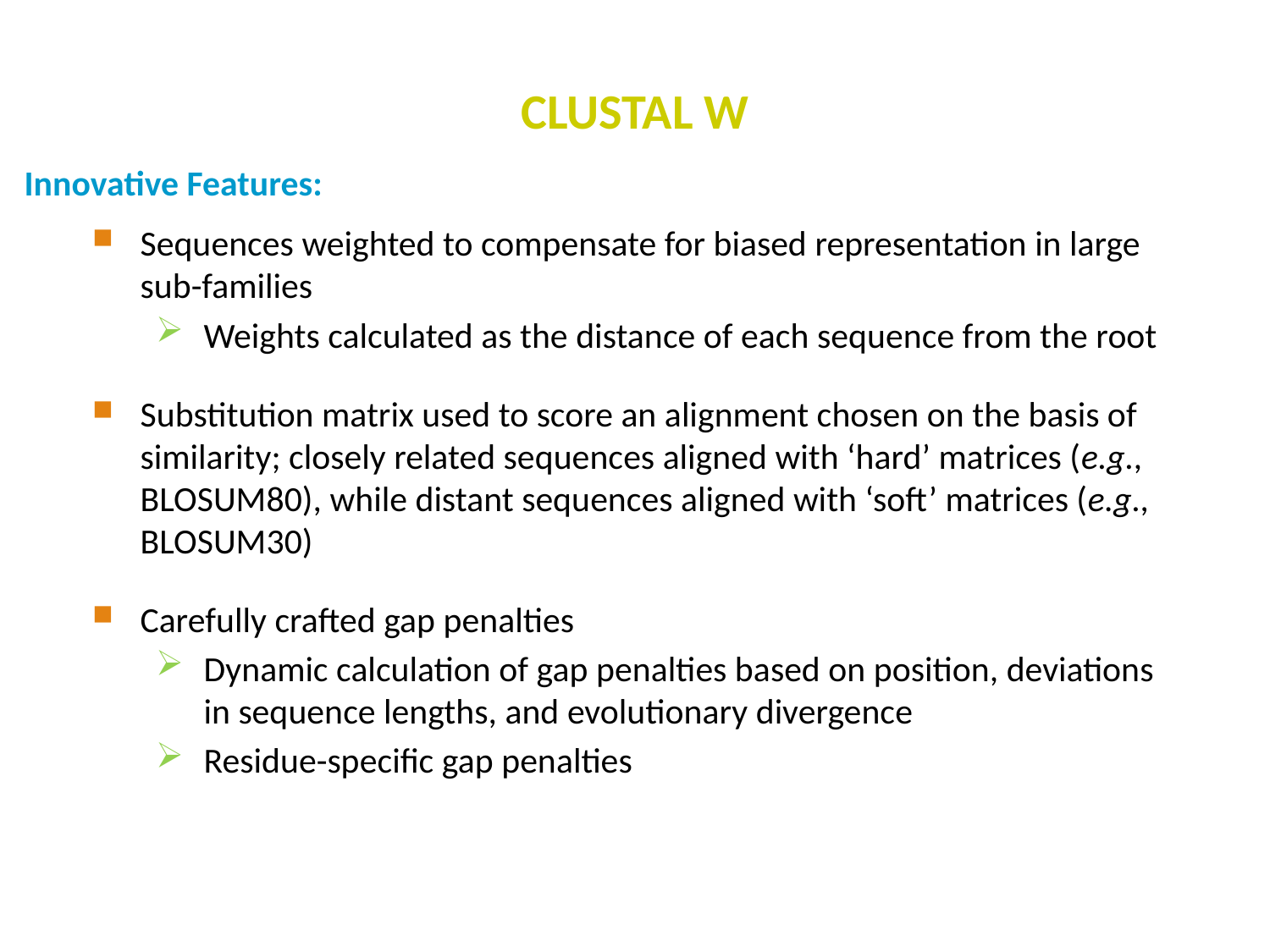

CLUSTAL W
Innovative Features:
Sequences weighted to compensate for biased representation in large sub-families
Weights calculated as the distance of each sequence from the root
Substitution matrix used to score an alignment chosen on the basis of similarity; closely related sequences aligned with ‘hard’ matrices (e.g., BLOSUM80), while distant sequences aligned with ‘soft’ matrices (e.g., BLOSUM30)
Carefully crafted gap penalties
Dynamic calculation of gap penalties based on position, deviations in sequence lengths, and evolutionary divergence
Residue-specific gap penalties